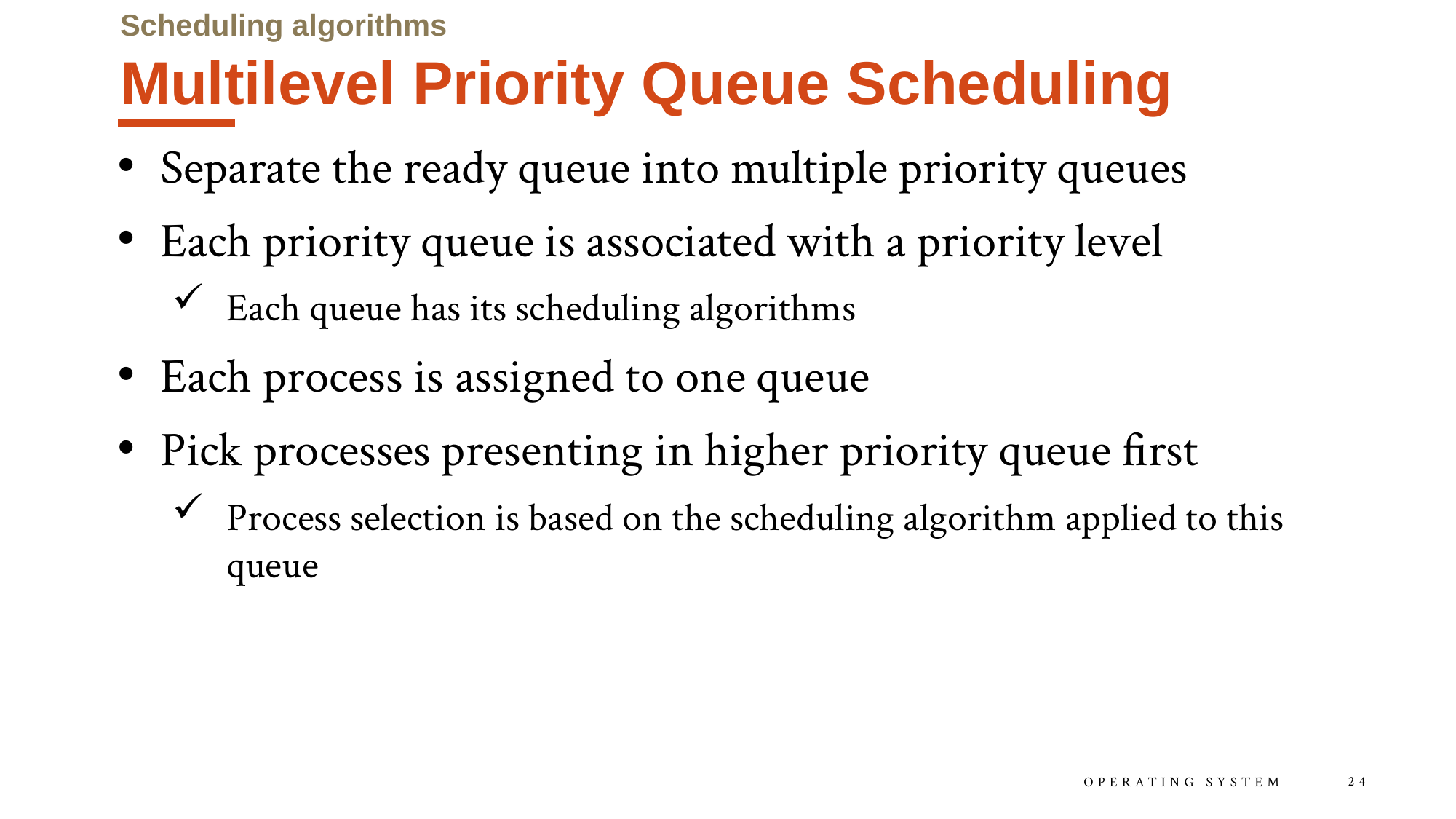

Scheduling algorithms
# Multilevel Priority Queue Scheduling
Separate the ready queue into multiple priority queues
Each priority queue is associated with a priority level
Each queue has its scheduling algorithms
Each process is assigned to one queue
Pick processes presenting in higher priority queue first
Process selection is based on the scheduling algorithm applied to this queue

Operating System
24